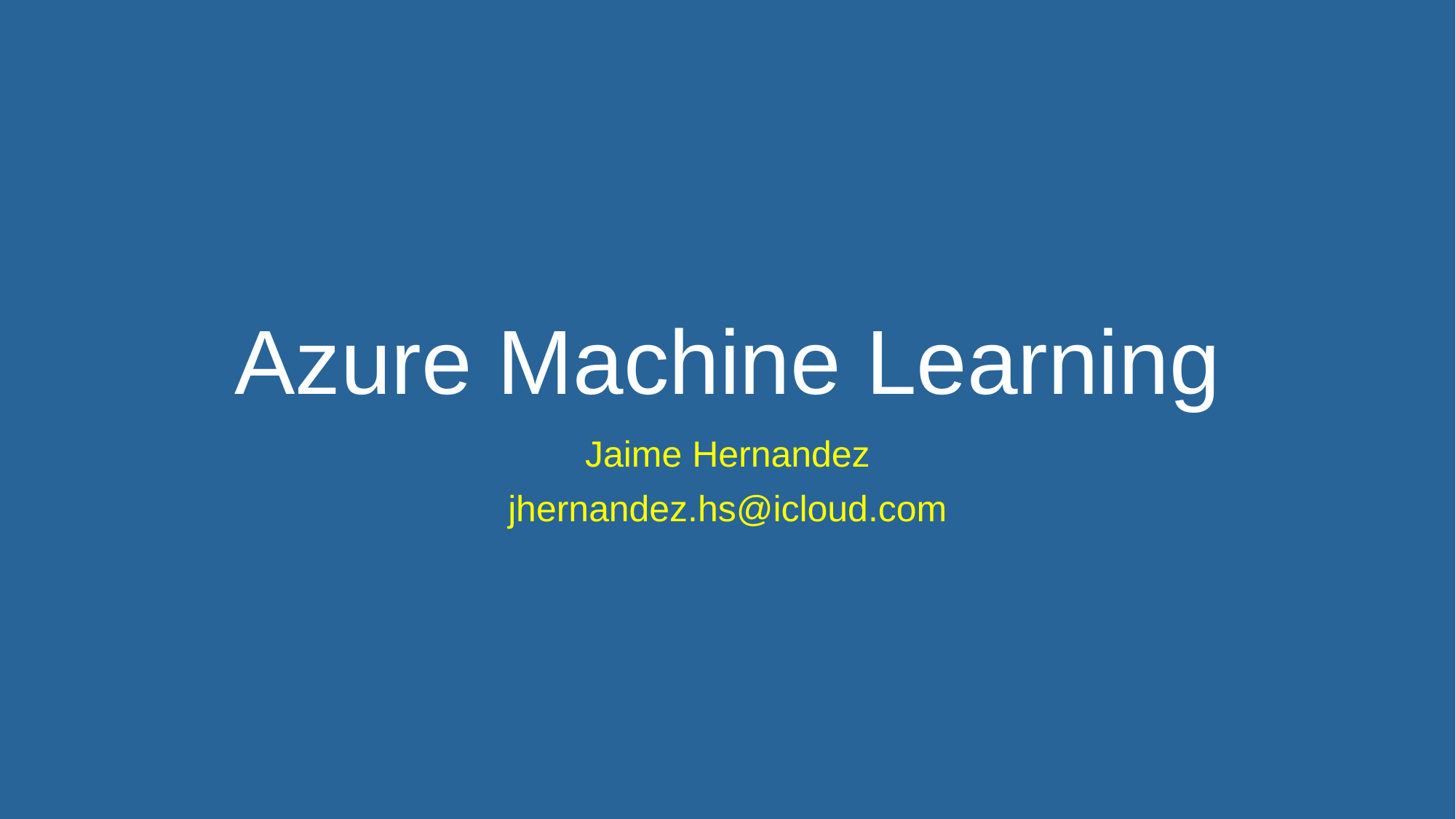

# Azure Machine Learning
Jaime Hernandez
jhernandez.hs@icloud.com